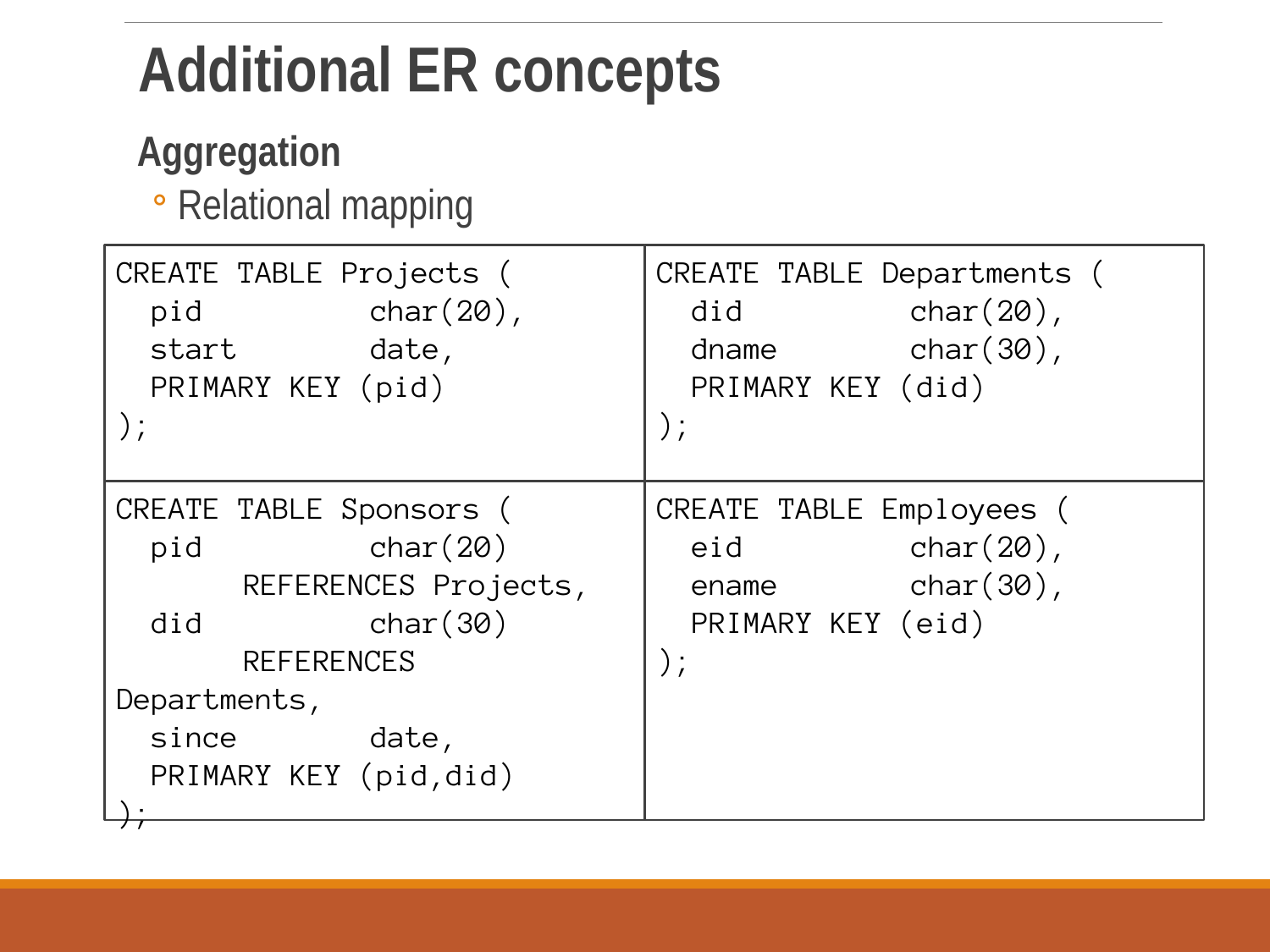

Additional ER concepts
Aggregation
Relational mapping
CREATE TABLE Projects (
  pid		char(20),
  start		date,
  PRIMARY KEY (pid)
);
CREATE TABLE Departments (
  did		char(20),
  dname		char(30),
  PRIMARY KEY (did)
);
CREATE TABLE Sponsors (
  pid		char(20)
	REFERENCES Projects,
  did		char(30)
	REFERENCES Departments,
  since		date,
  PRIMARY KEY (pid,did)
);
CREATE TABLE Employees (
  eid		char(20),
  ename		char(30),
  PRIMARY KEY (eid)
);